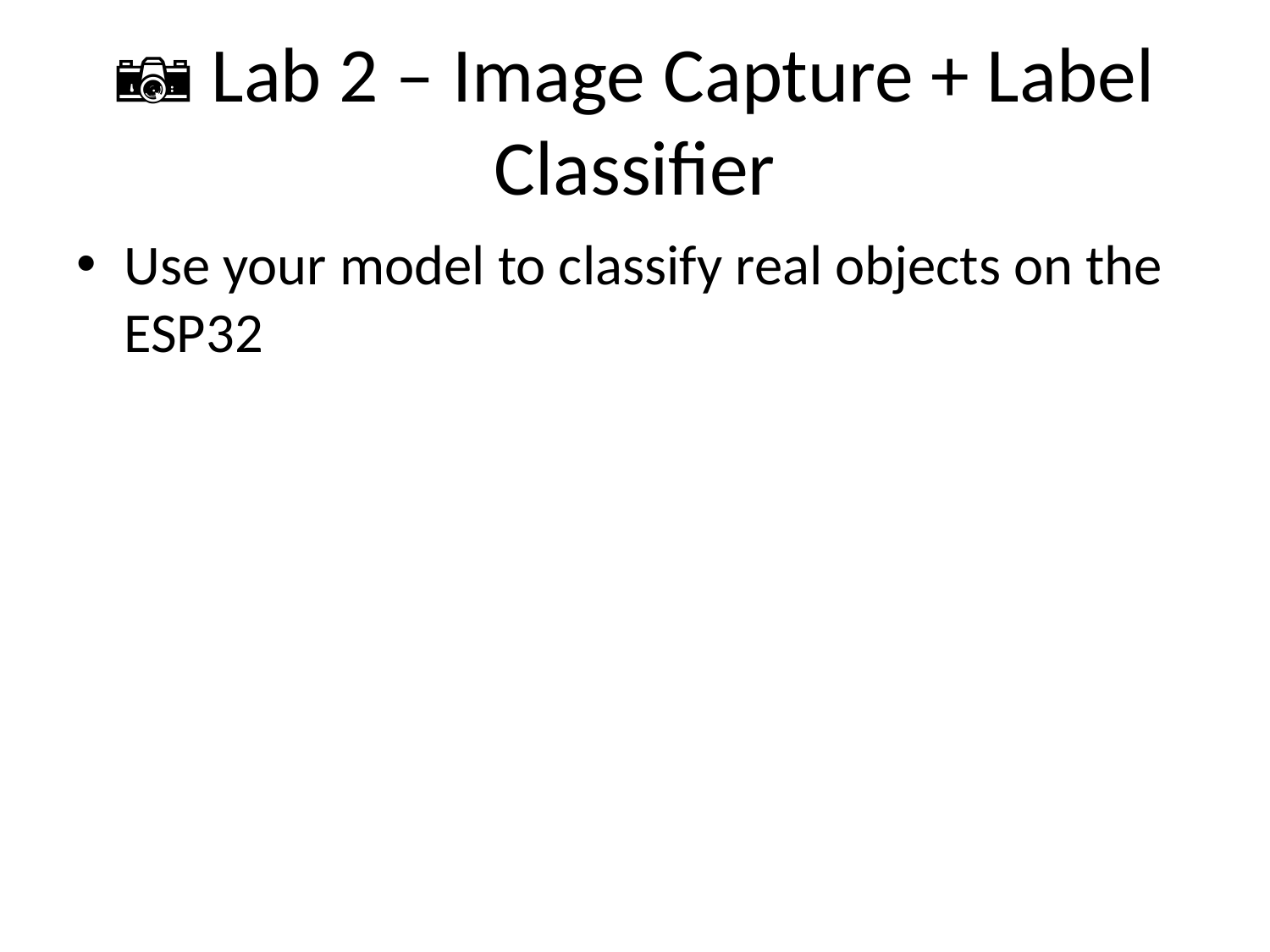

# 📷 Lab 2 – Image Capture + Label Classifier
Use your model to classify real objects on the ESP32